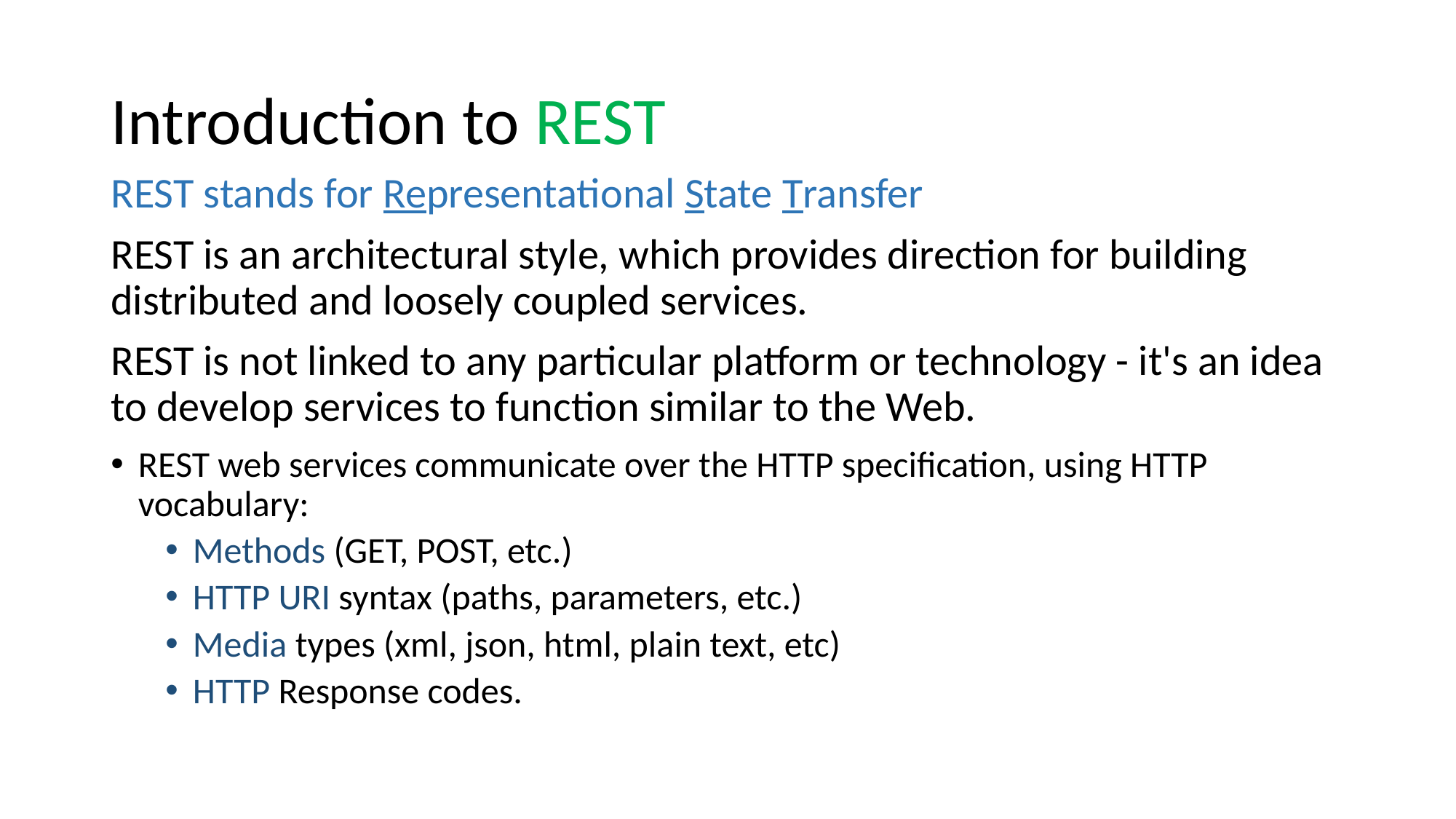

# Introduction to REST
REST stands for Representational State Transfer
REST is an architectural style, which provides direction for building distributed and loosely coupled services.
REST is not linked to any particular platform or technology - it's an idea to develop services to function similar to the Web.
REST web services communicate over the HTTP specification, using HTTP vocabulary:
Methods (GET, POST, etc.)
HTTP URI syntax (paths, parameters, etc.)
Media types (xml, json, html, plain text, etc)
HTTP Response codes.